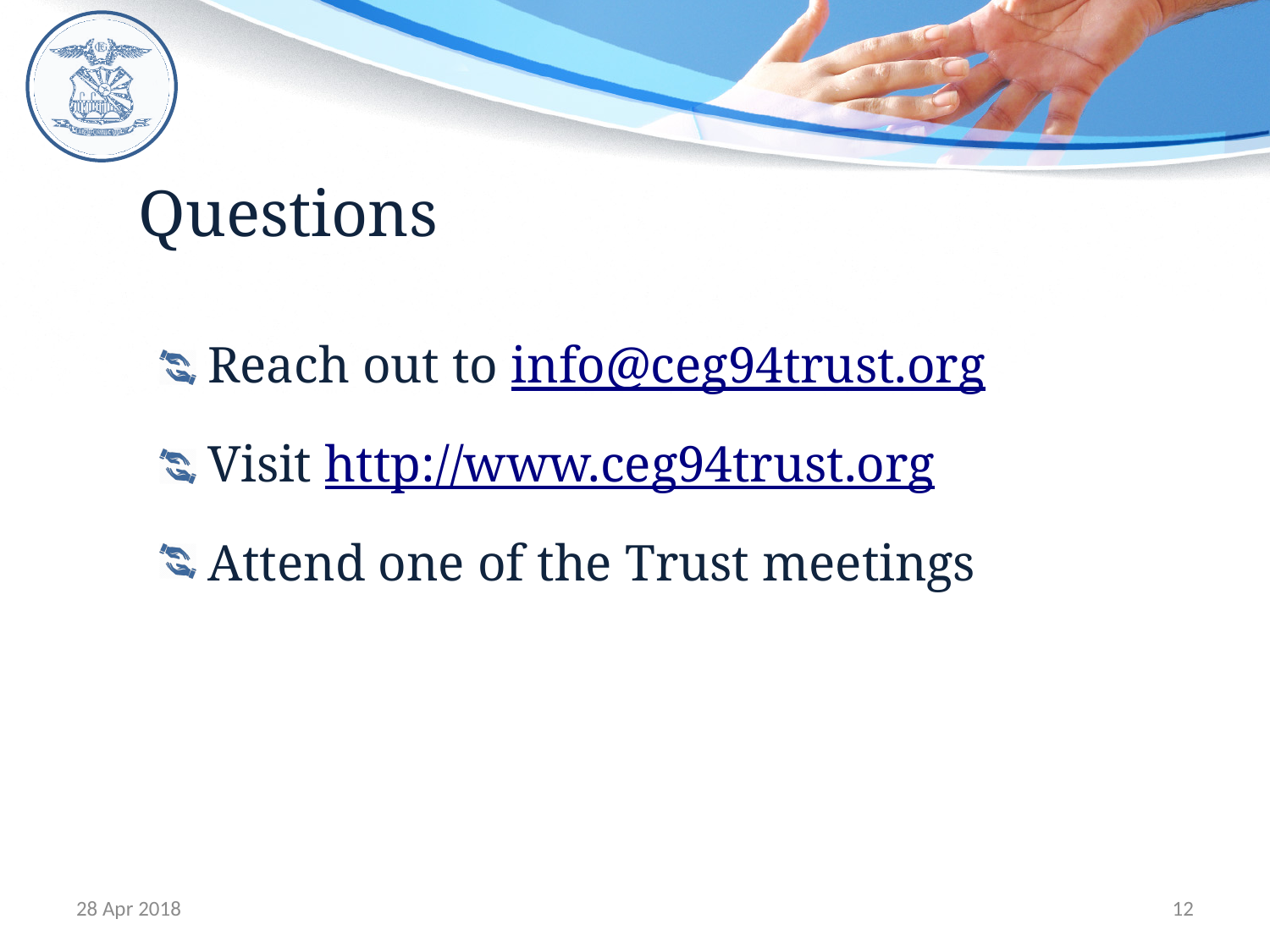

# Questions
Reach out to info@ceg94trust.org
Visit http://www.ceg94trust.org
Attend one of the Trust meetings

28 Apr 2018
12